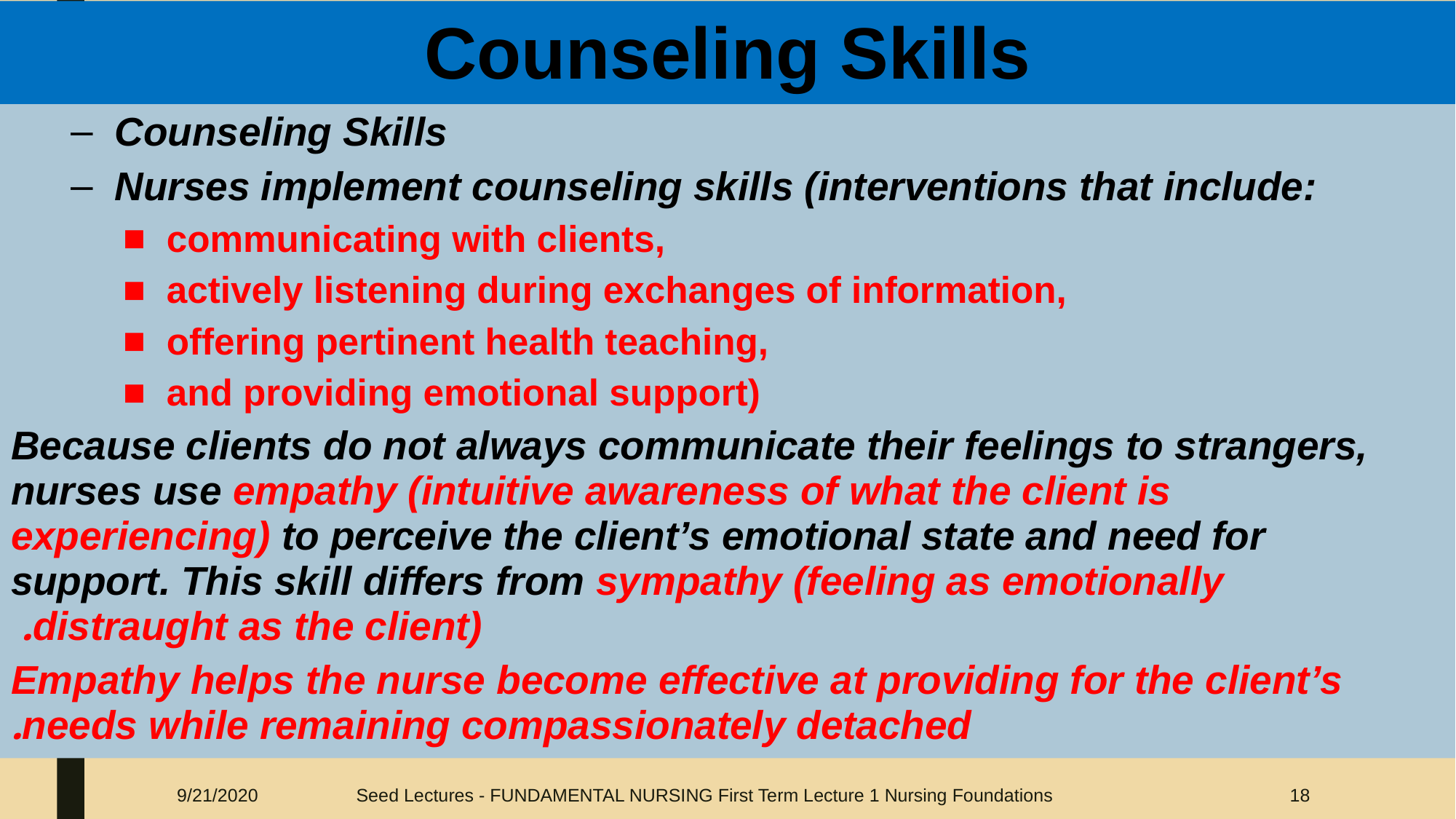

# Counseling Skills
Counseling Skills
Nurses implement counseling skills (interventions that include:
communicating with clients,
actively listening during exchanges of information,
offering pertinent health teaching,
and providing emotional support)
Because clients do not always communicate their feelings to strangers, nurses use empathy (intuitive awareness of what the client is experiencing) to perceive the client’s emotional state and need for support. This skill differs from sympathy (feeling as emotionally distraught as the client).
Empathy helps the nurse become effective at providing for the client’s needs while remaining compassionately detached.
9/21/2020
Seed Lectures - FUNDAMENTAL NURSING First Term Lecture 1 Nursing Foundations
18